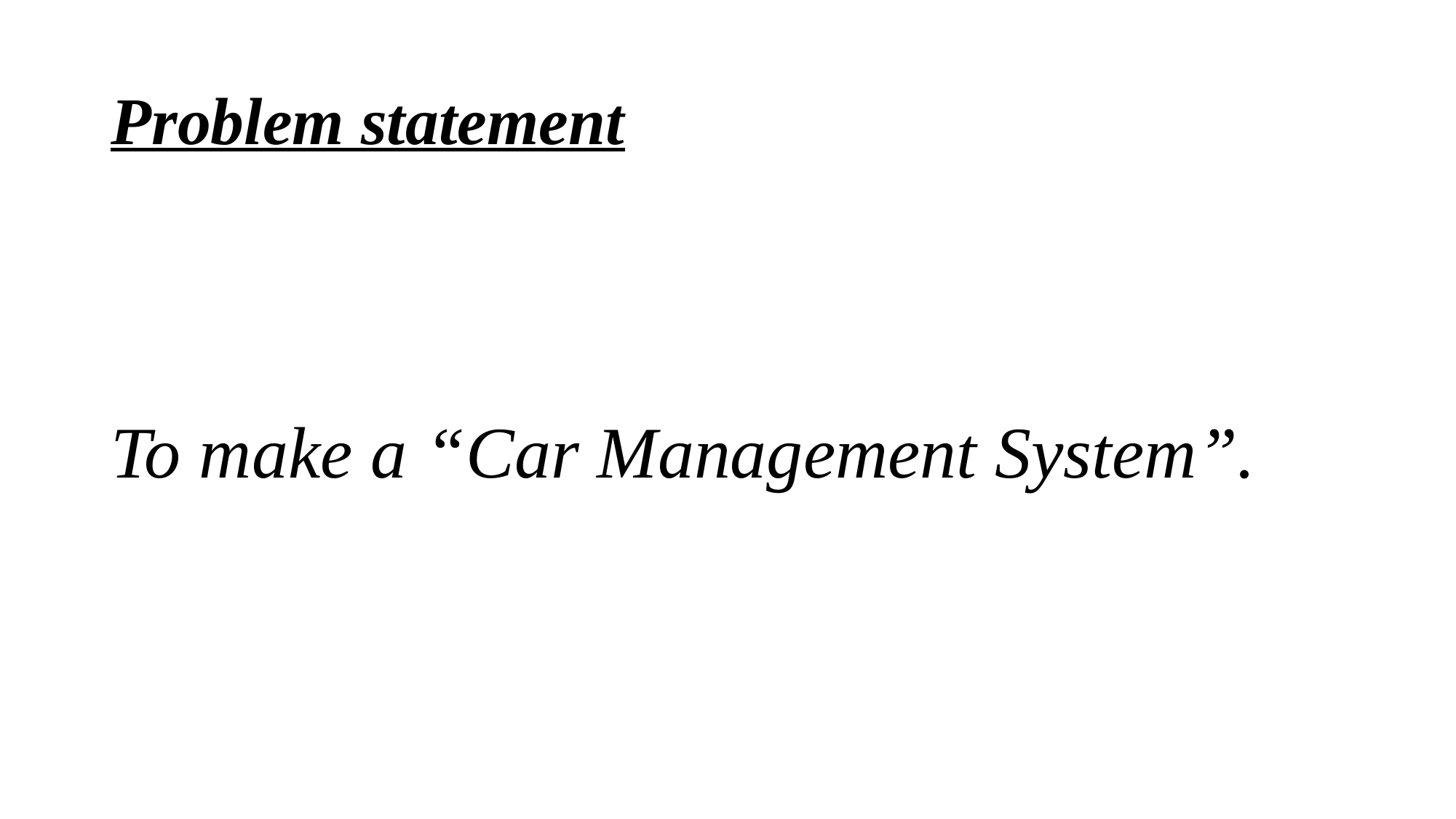

# Problem statement
To make a “Car Management System”.